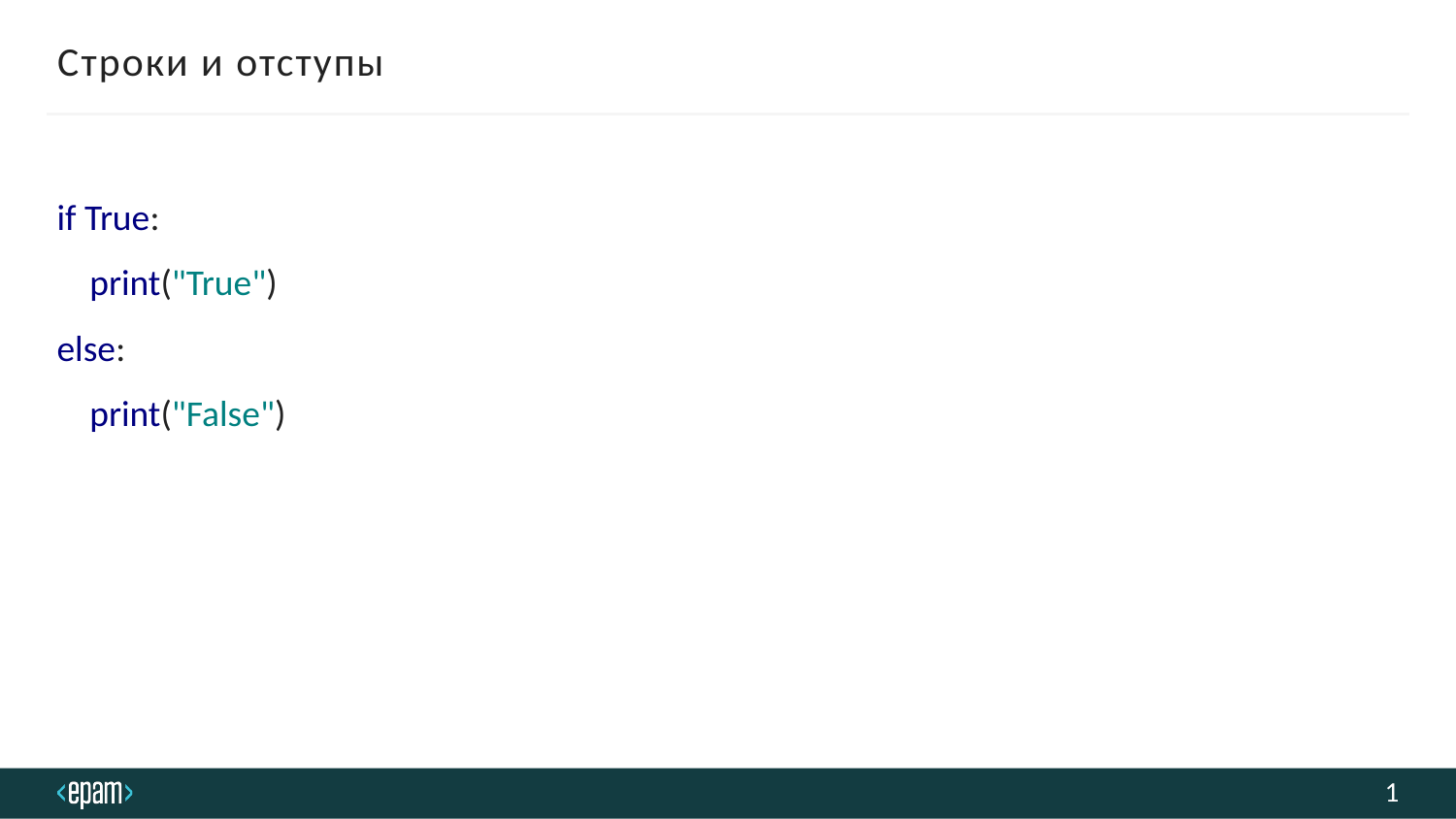

# Строки и отступы
if True:
    print("True")
else:
    print("False")
1